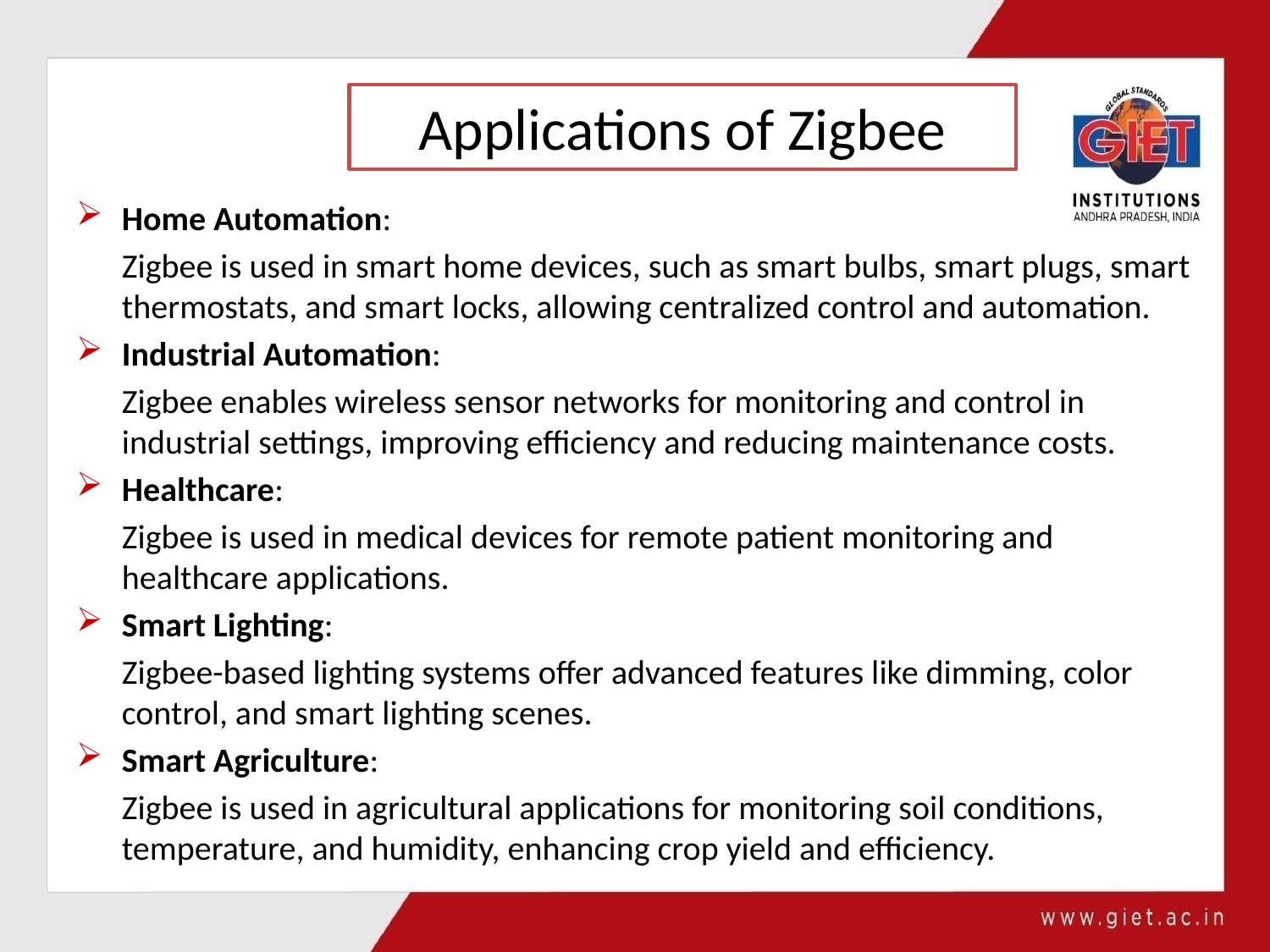

# Applications of Zigbee
Home Automation:
	Zigbee is used in smart home devices, such as smart bulbs, smart plugs, smart thermostats, and smart locks, allowing centralized control and automation.
Industrial Automation:
	Zigbee enables wireless sensor networks for monitoring and control in industrial settings, improving efficiency and reducing maintenance costs.
Healthcare:
	Zigbee is used in medical devices for remote patient monitoring and healthcare applications.
Smart Lighting:
	Zigbee-based lighting systems offer advanced features like dimming, color control, and smart lighting scenes.
Smart Agriculture:
	Zigbee is used in agricultural applications for monitoring soil conditions, temperature, and humidity, enhancing crop yield and efficiency.